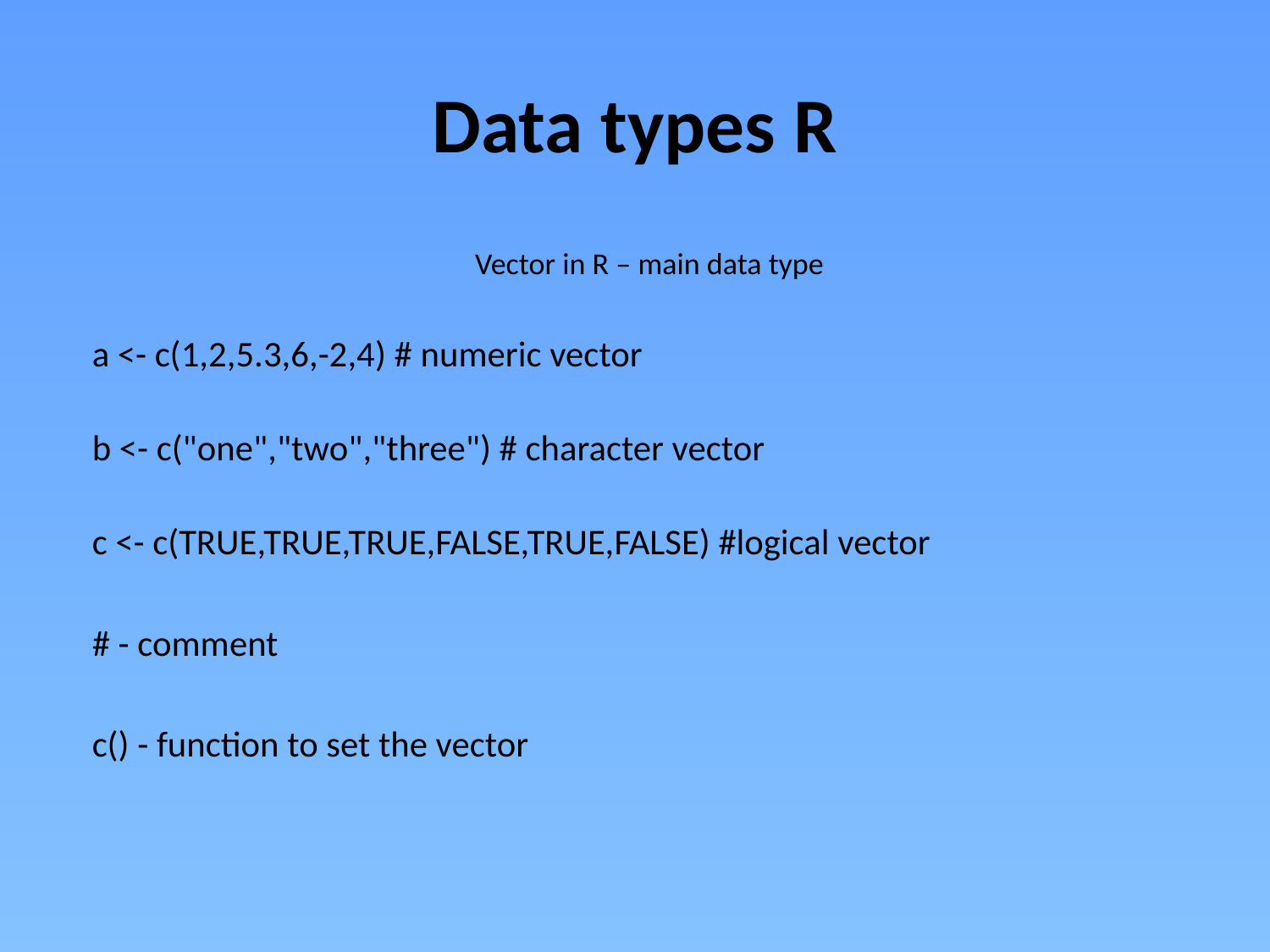

# Data types R
Vector in R – main data type

a <- c(1,2,5.3,6,-2,4) # numeric vector
b <- c("one","two","three") # character vector
c <- c(TRUE,TRUE,TRUE,FALSE,TRUE,FALSE) #logical vector

# - comment

c() - function to set the vector